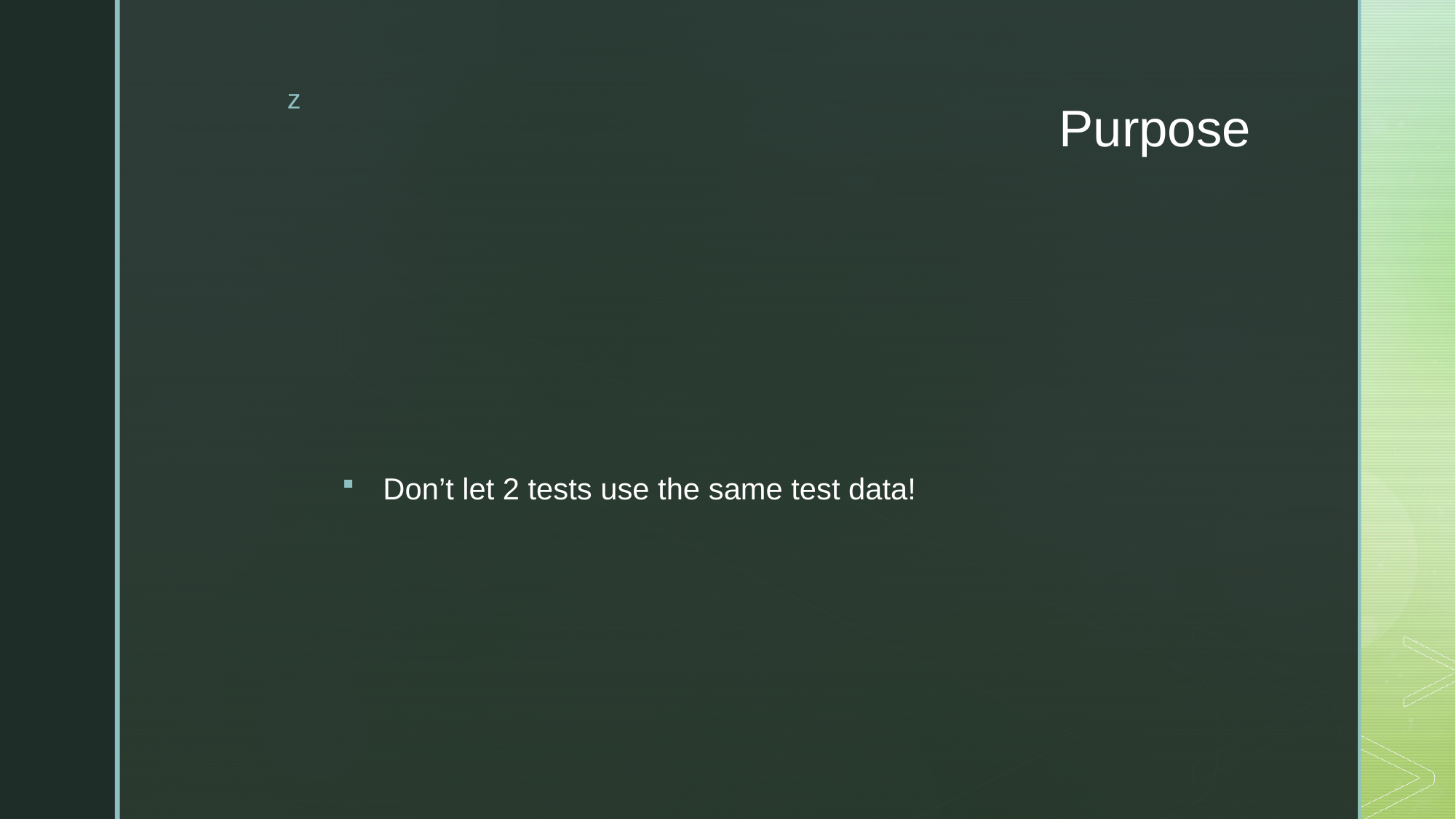

# Purpose
Don’t let 2 tests use the same test data!